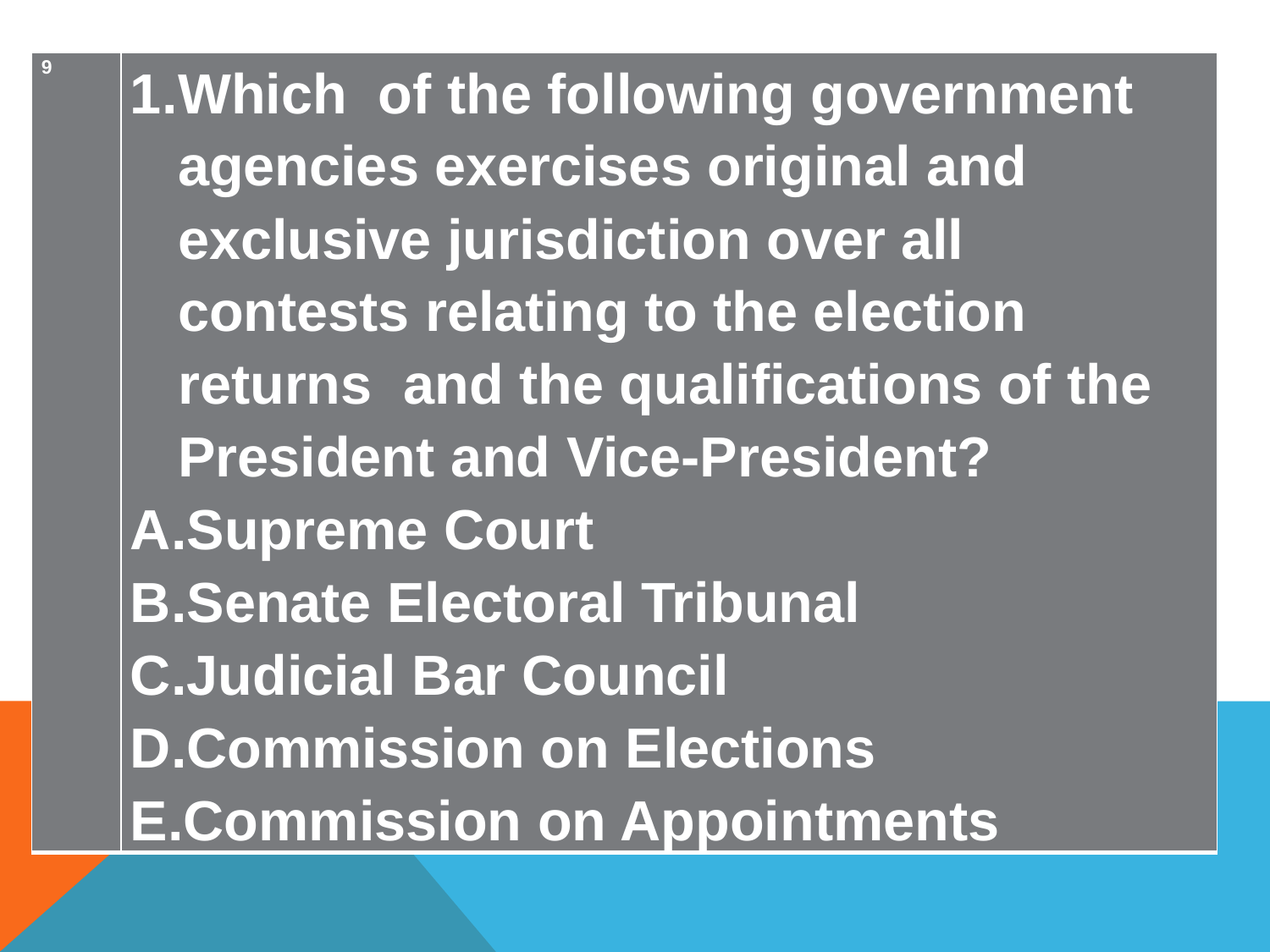

#
| 9 | Which of the following government agencies exercises original and exclusive jurisdiction over all contests relating to the election returns and the qualifications of the President and Vice-President? Supreme Court Senate Electoral Tribunal Judicial Bar Council Commission on Elections Commission on Appointments |
| --- | --- |